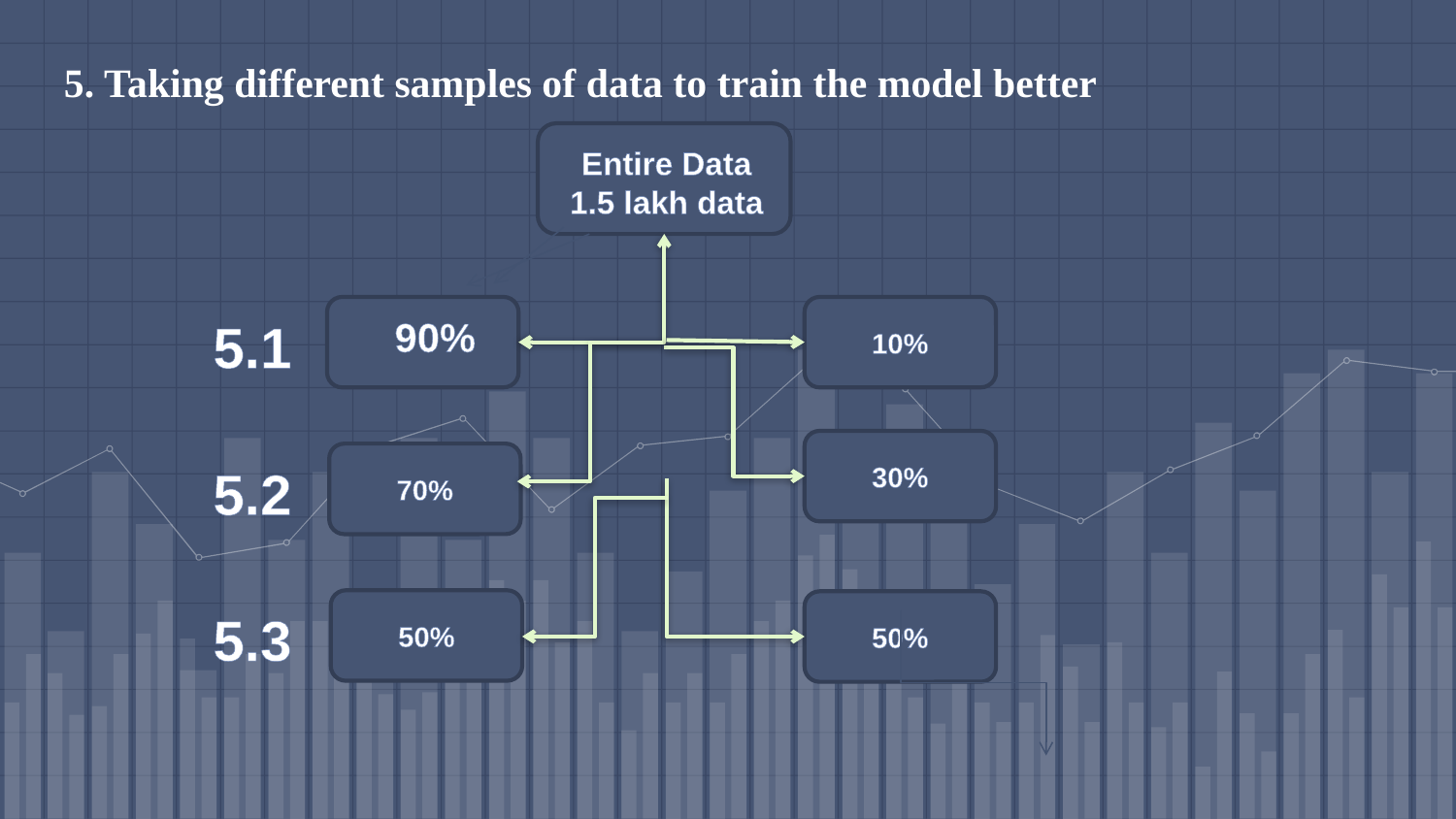

5. Taking different samples of data to train the model better

Entire Data
1.5 lakh data

10%
5.1
90%
30%
70%
5.2
50%
50%
5.3